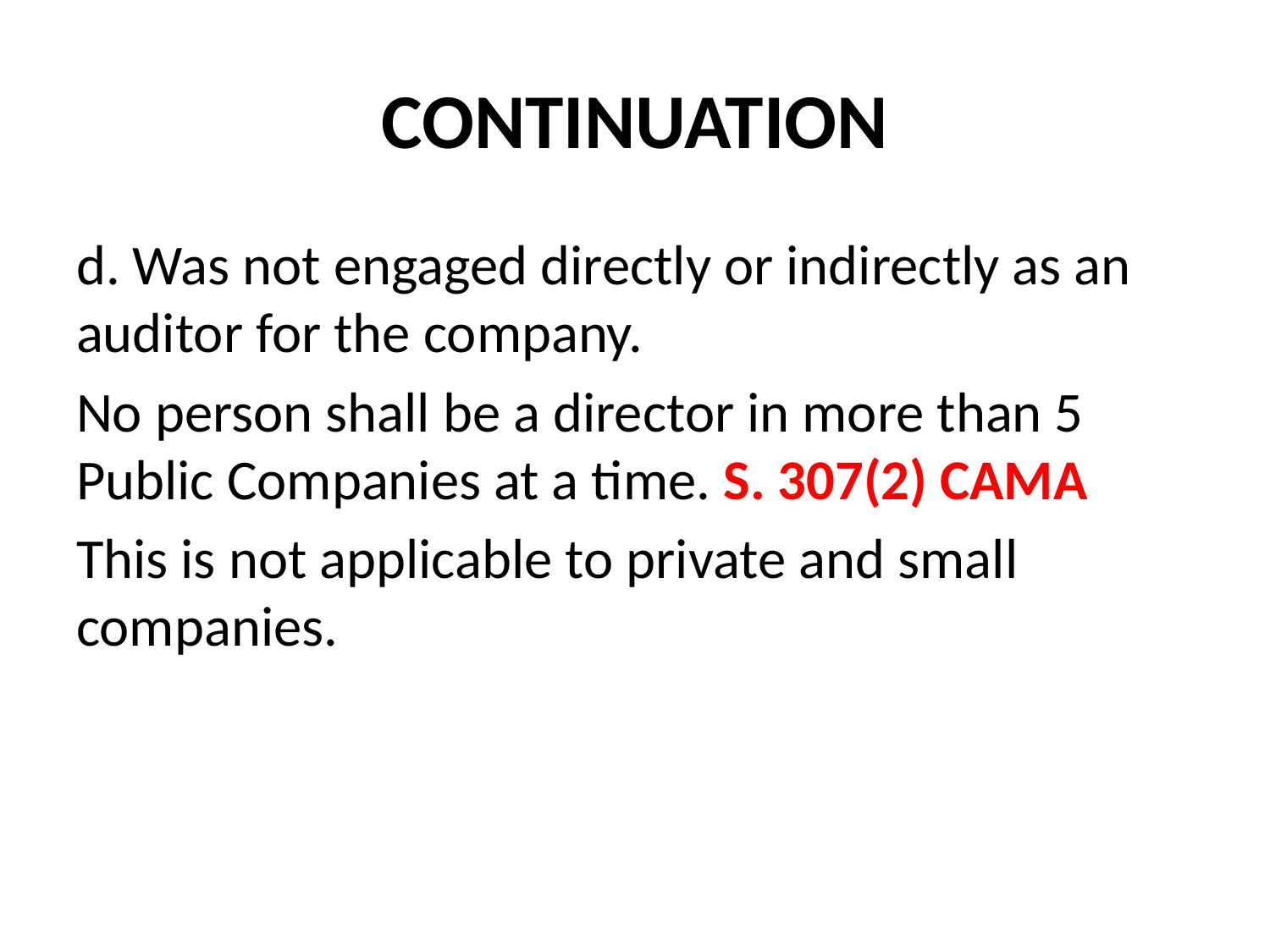

# CONTINUATION
d. Was not engaged directly or indirectly as an auditor for the company.
No person shall be a director in more than 5 Public Companies at a time. S. 307(2) CAMA
This is not applicable to private and small companies.